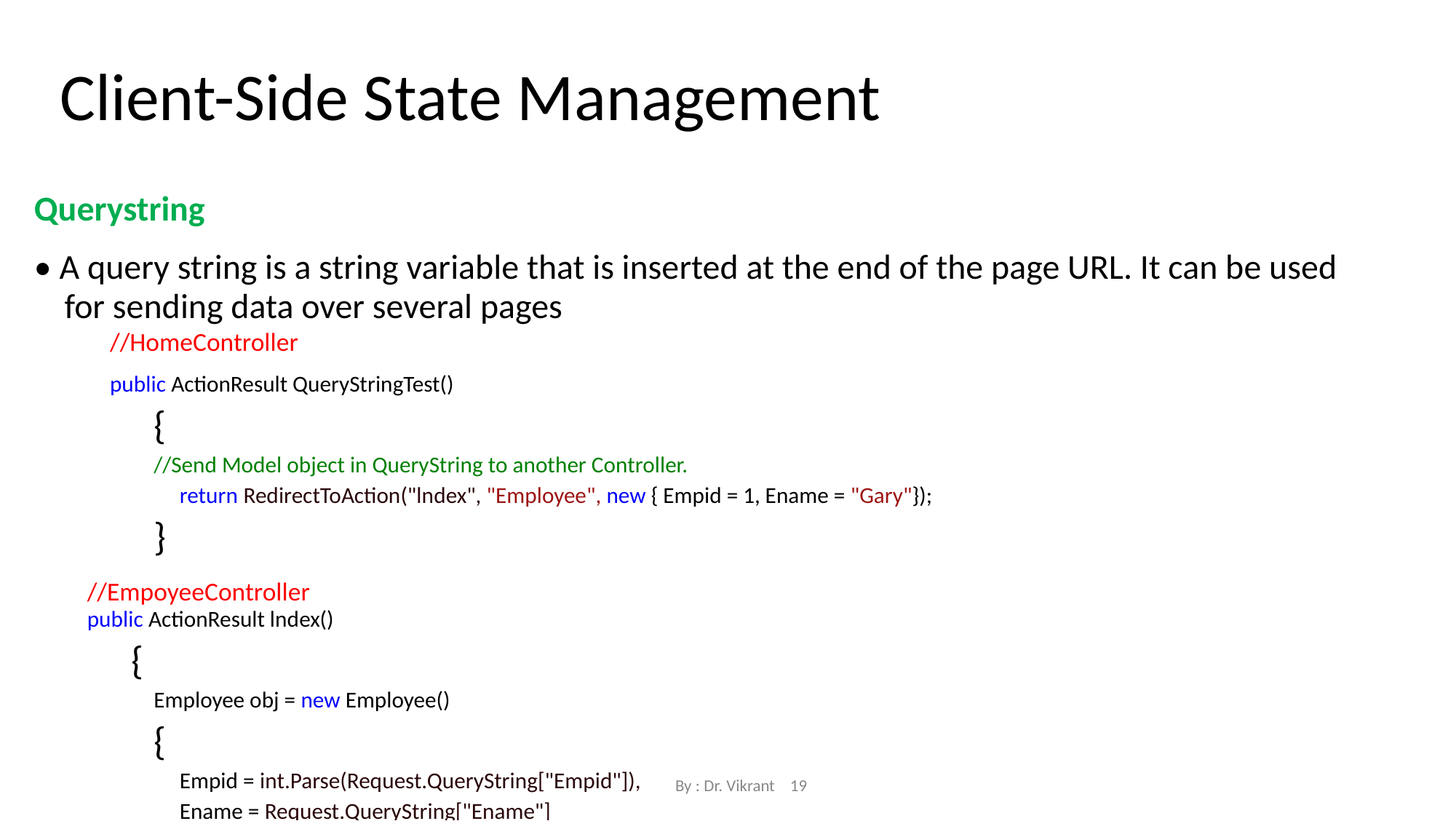

Client-Side State Management
Querystring
• A query string is a string variable that is inserted at the end of the page URL. It can be used for sending data over several pages
//HomeController
public ActionResult QueryStringTest()
{
//Send Model object in QueryString to another Controller.
return RedirectToAction("lndex", "Employee", new { Empid = 1, Ename = "Gary"});
}
//EmpoyeeController
public ActionResult lndex()
{
Employee obj = new Employee()
{
Empid = int.Parse(Request.QueryString["Empid"]),
Ename = Request.QueryString["Ename"]
};
return View(obj);
}
By : Dr. Vikrant    19